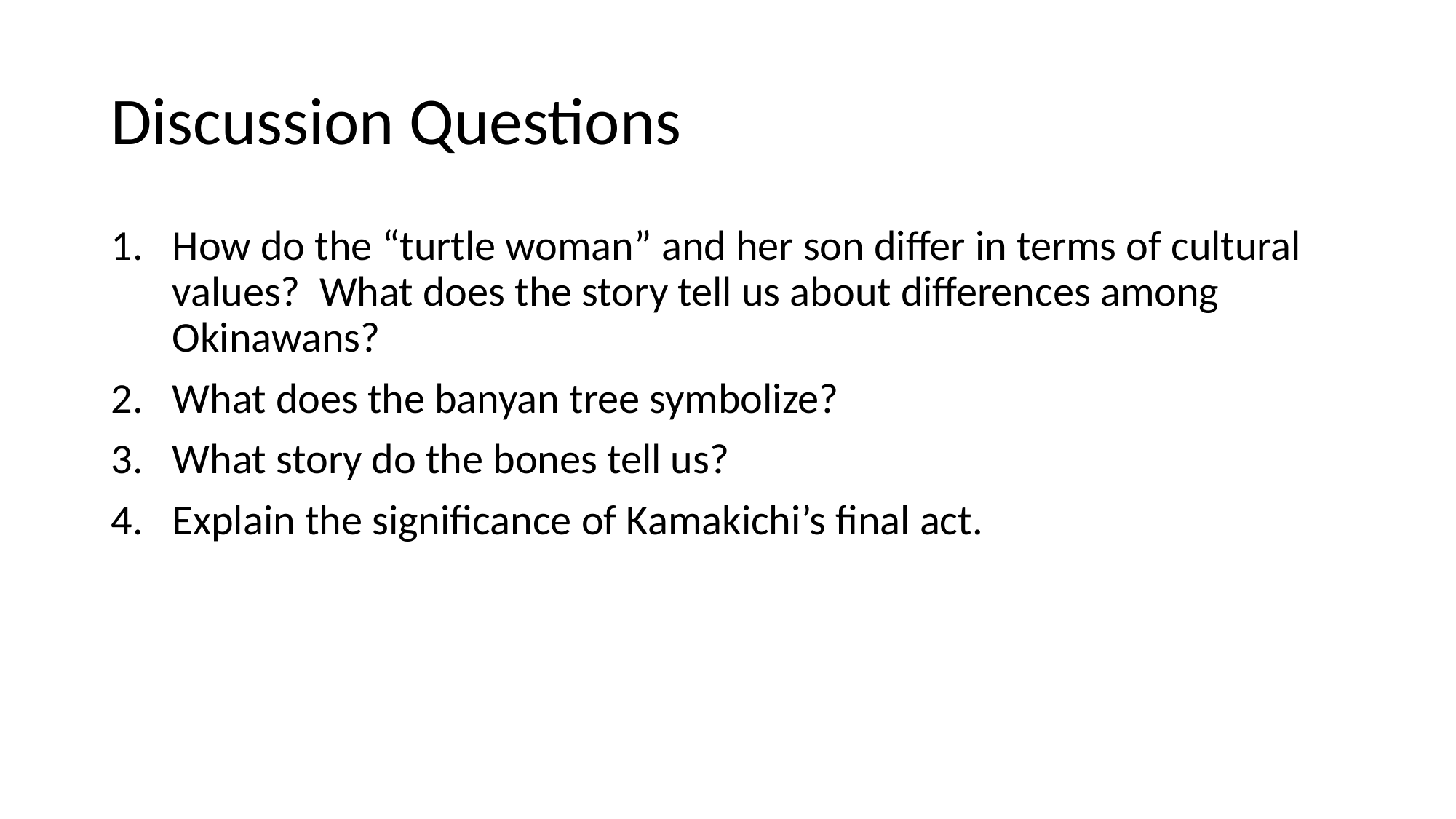

# Discussion Questions
How do the “turtle woman” and her son differ in terms of cultural values?  What does the story tell us about differences among Okinawans?
What does the banyan tree symbolize?
What story do the bones tell us?
Explain the significance of Kamakichi’s final act.